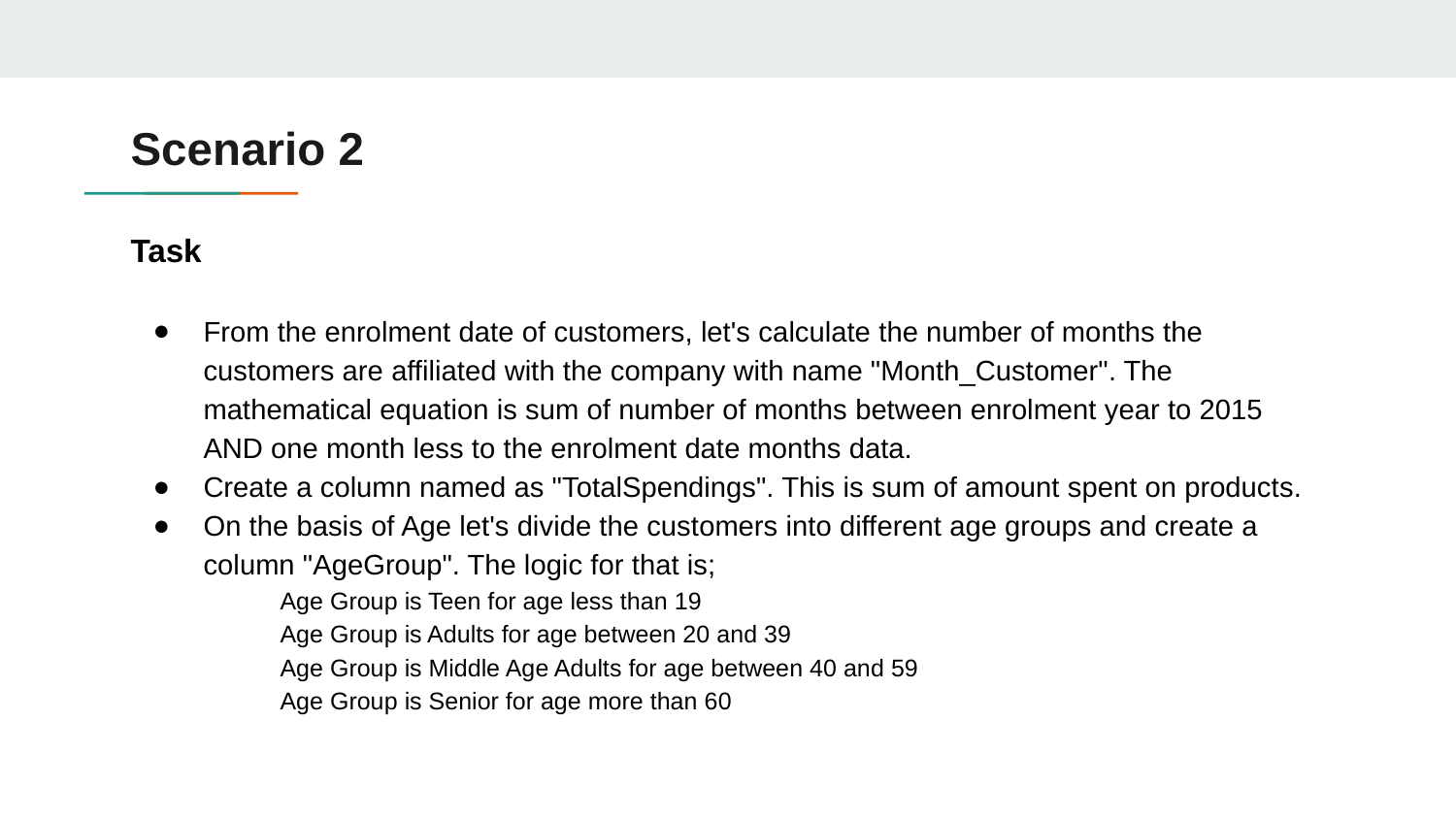

# Scenario 2
Task

From the enrolment date of customers, let's calculate the number of months the customers are affiliated with the company with name "Month_Customer". The mathematical equation is sum of number of months between enrolment year to 2015 AND one month less to the enrolment date months data.
Create a column named as "TotalSpendings". This is sum of amount spent on products.
On the basis of Age let's divide the customers into different age groups and create a column "AgeGroup". The logic for that is;
        Age Group is Teen for age less than 19
        Age Group is Adults for age between 20 and 39
        Age Group is Middle Age Adults for age between 40 and 59
        Age Group is Senior for age more than 60